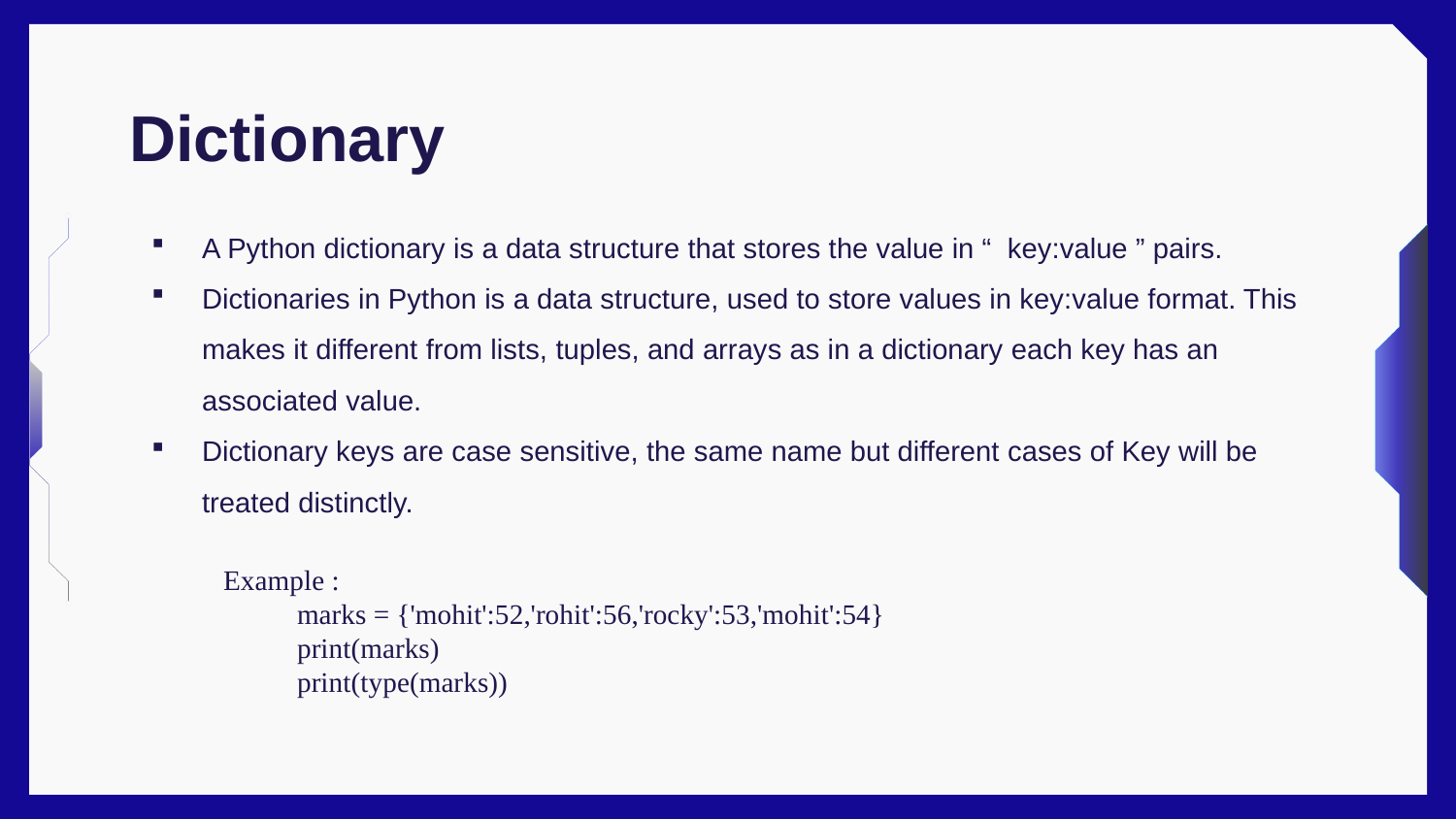

# Dictionary

A Python dictionary is a data structure that stores the value in “  key:value ” pairs.
Dictionaries in Python is a data structure, used to store values in key:value format. This makes it different from lists, tuples, and arrays as in a dictionary each key has an associated value.
Dictionary keys are case sensitive, the same name but different cases of Key will be treated distinctly.

         Example :
marks = {'mohit':52,'rohit':56,'rocky':53,'mohit':54}
print(marks)
print(type(marks))